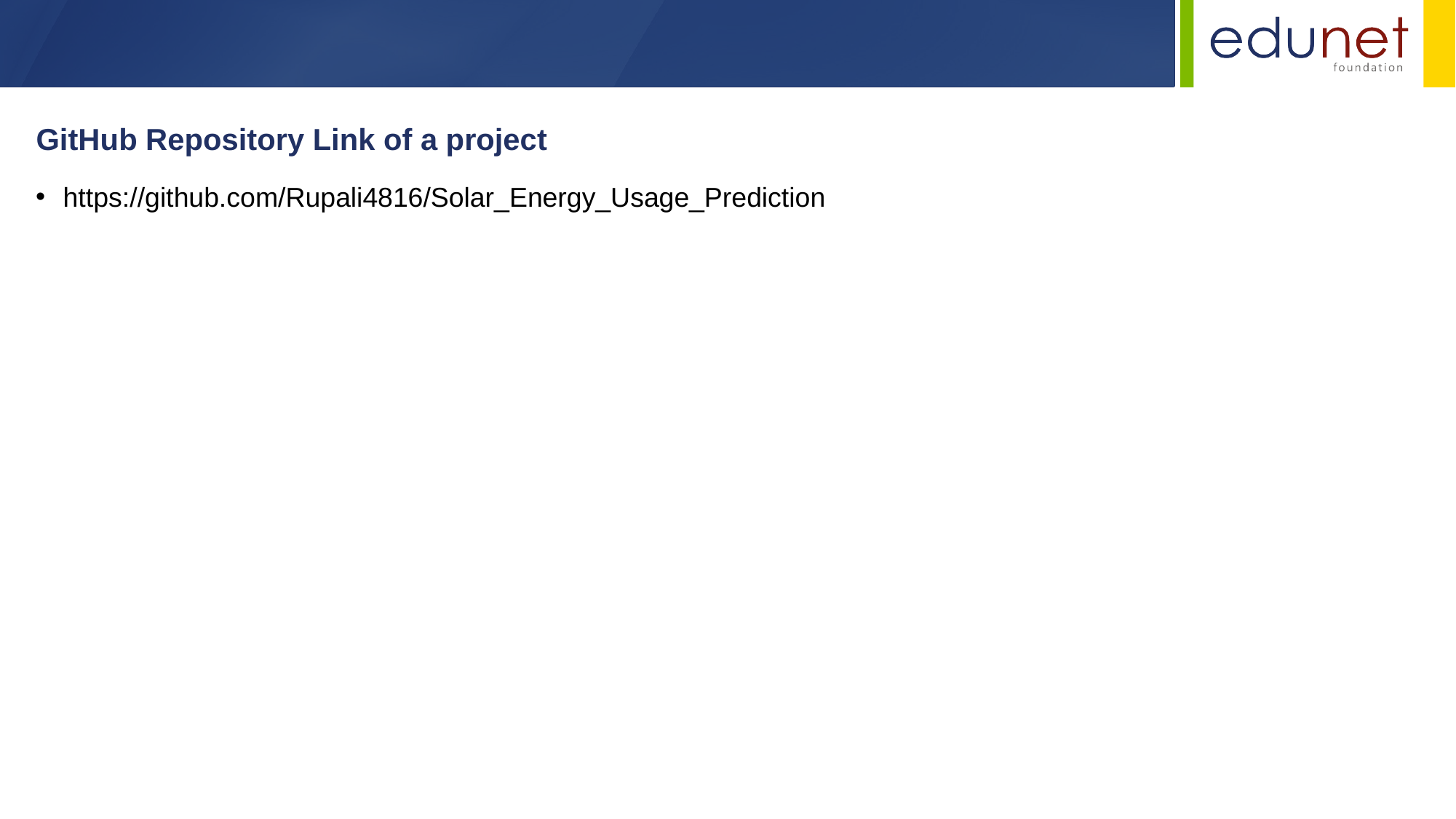

GitHub Repository Link of a project
https://github.com/Rupali4816/Solar_Energy_Usage_Prediction